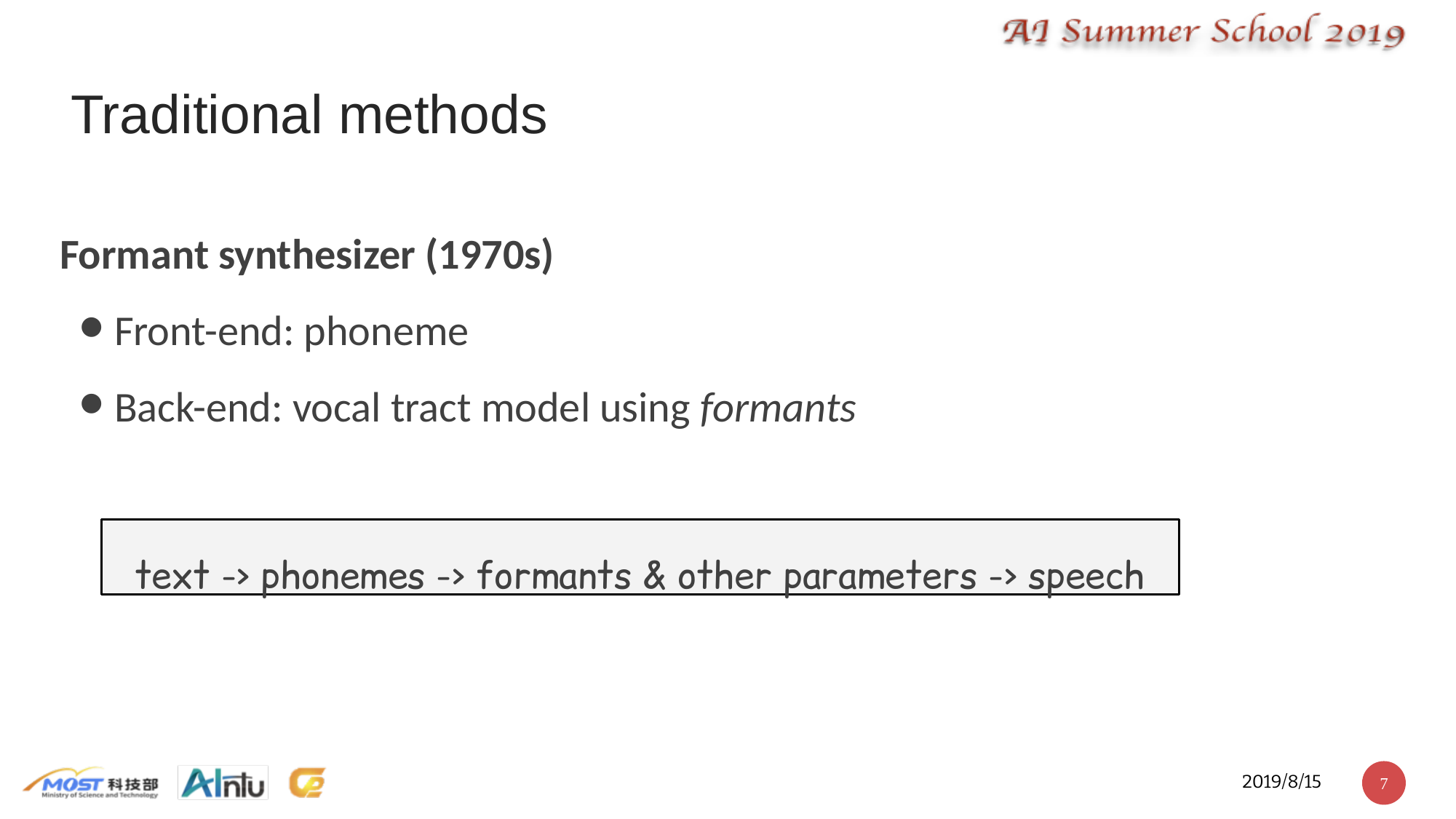

# Traditional methods
Formant synthesizer (1970s)
Front-end: phoneme
Back-end: vocal tract model using formants

text -> phonemes -> formants & other parameters -> speech

2019/8/15
7